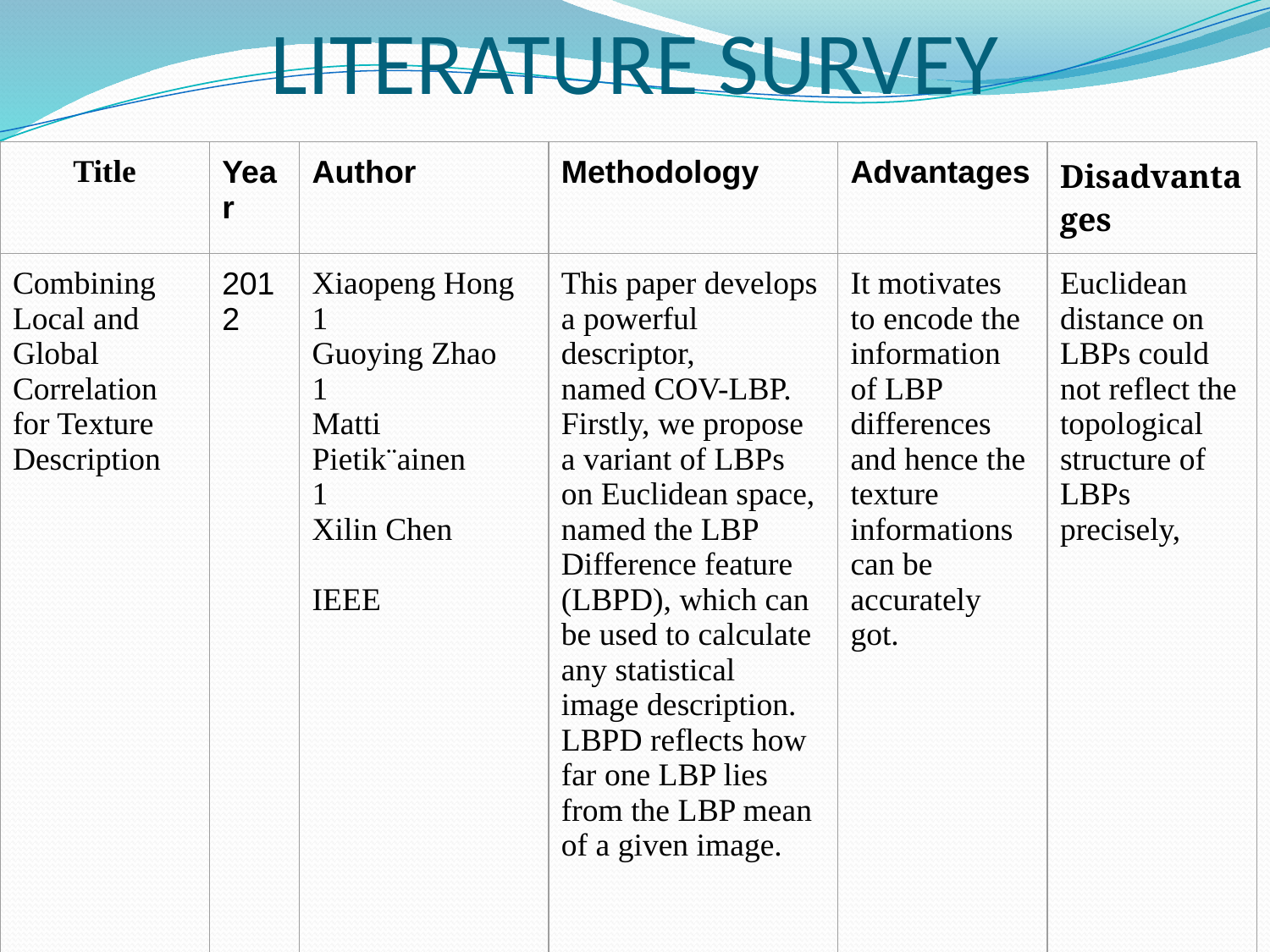

# LITERATURE SURVEY
| Title | Year | Author | Methodology | Advantages | Disadvantages |
| --- | --- | --- | --- | --- | --- |
| Combining Local and Global Correlation for Texture Description | 2012 | Xiaopeng Hong 1 Guoying Zhao 1 Matti Pietik¨ainen 1 Xilin Chen IEEE | This paper develops a powerful descriptor, named COV-LBP. Firstly, we propose a variant of LBPs on Euclidean space, named the LBP Difference feature (LBPD), which can be used to calculate any statistical image description. LBPD reflects how far one LBP lies from the LBP mean of a given image. | It motivates to encode the information of LBP differences and hence the texture informations can be accurately got. | Euclidean distance on LBPs could not reflect the topological structure of LBPs precisely, |